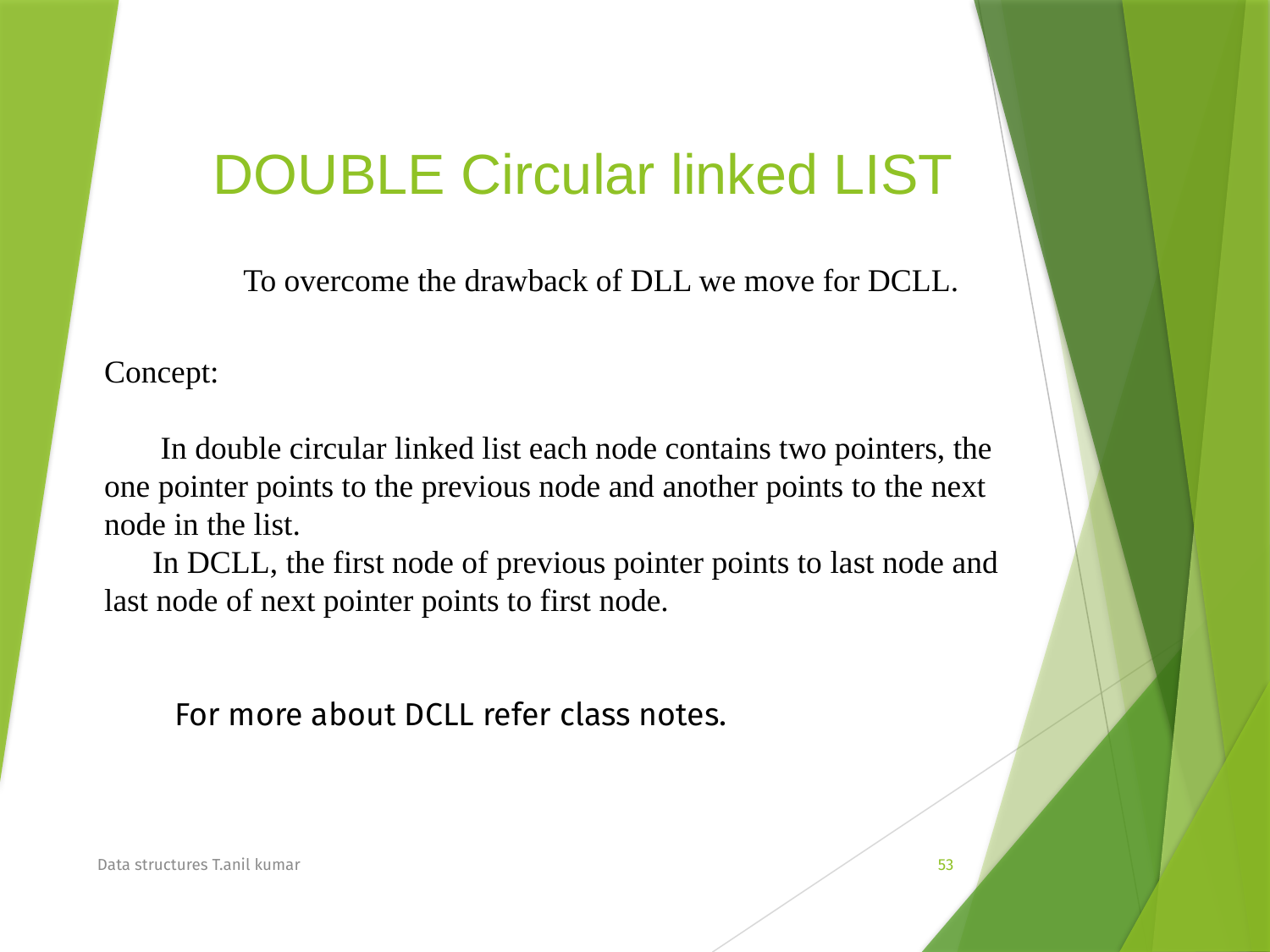

# DOUBLE Circular linked LIST
           To overcome the drawback of DLL we move for DCLL.
Concept:

       In double circular linked list each node contains two pointers, the one pointer points to the previous node and another points to the next node in the list.
      In DCLL, the first node of previous pointer points to last node and last node of next pointer points to first node.
For more about DCLL refer class notes.
Data structures T.anil kumar
53